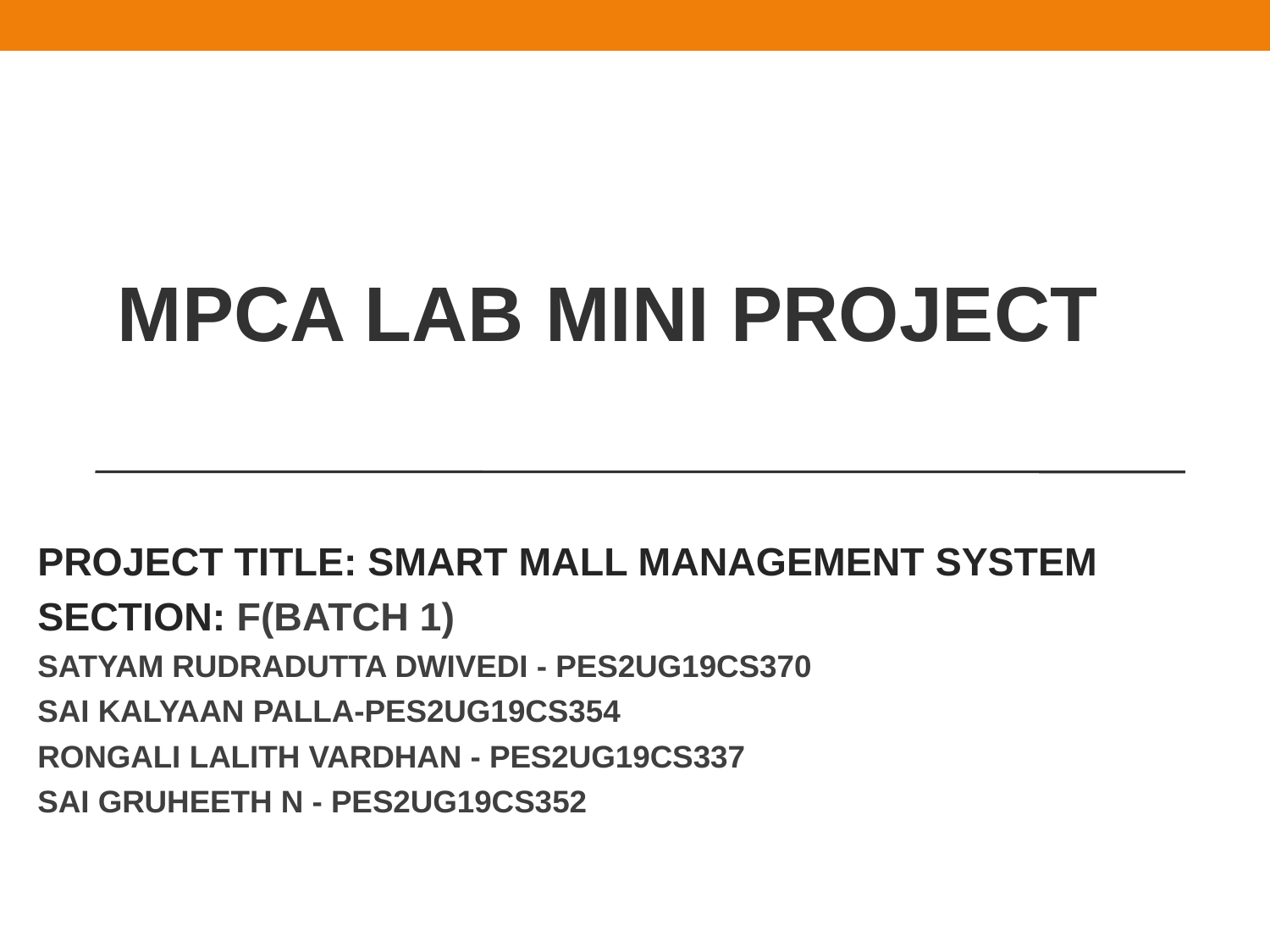

# MPCA LAB MINI PROJECT
PROJECT TITLE: SMART MALL MANAGEMENT SYSTEM
SECTION: F(BATCH 1)
SATYAM RUDRADUTTA DWIVEDI - PES2UG19CS370
SAI KALYAAN PALLA-PES2UG19CS354
RONGALI LALITH VARDHAN - PES2UG19CS337
SAI GRUHEETH N - PES2UG19CS352